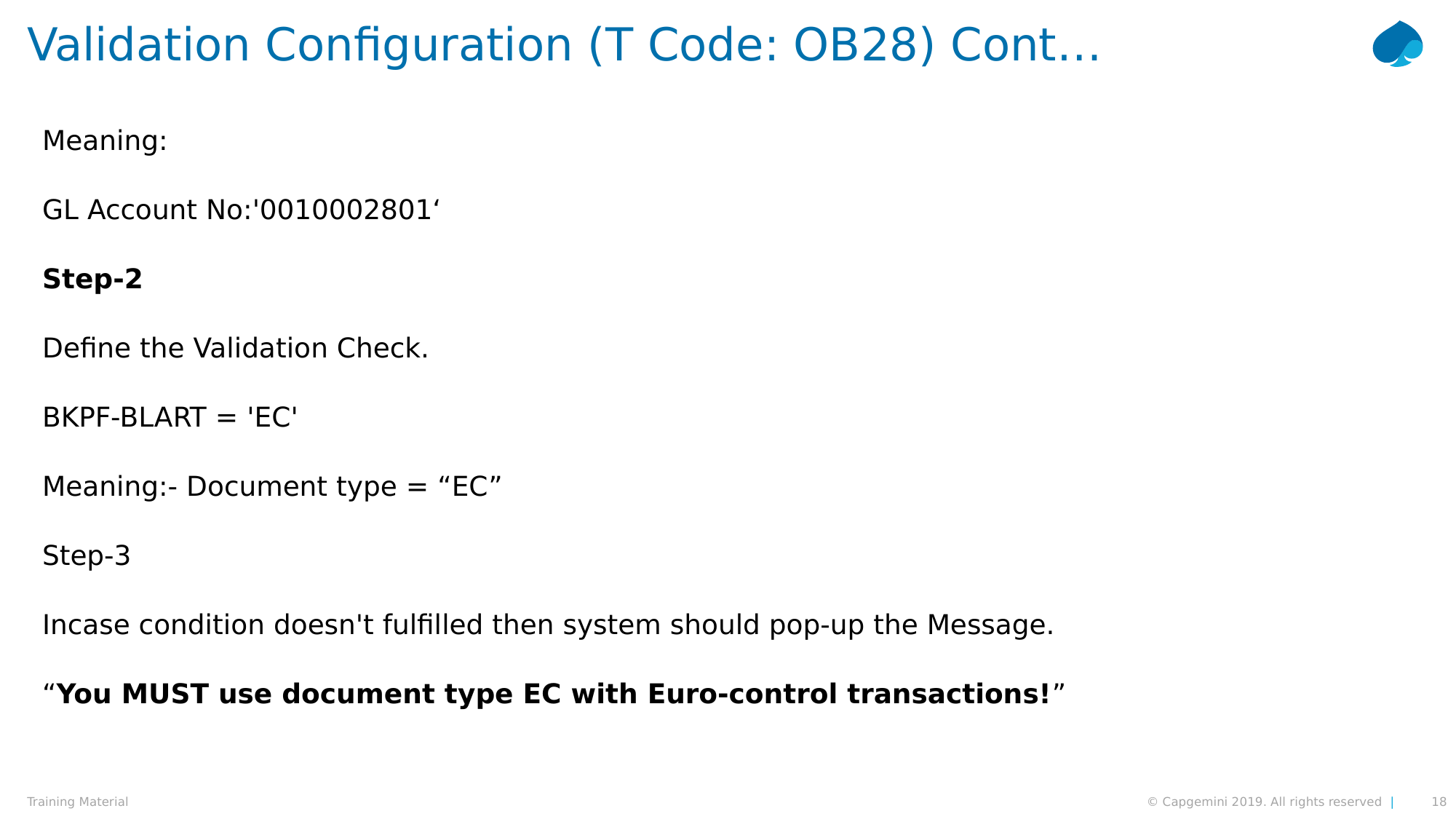

# Validation Configuration (T Code: OB28) Cont…
Meaning:
GL Account No:'0010002801‘
Step-2
Define the Validation Check.
BKPF-BLART = 'EC'
Meaning:- Document type = “EC”
Step-3
Incase condition doesn't fulfilled then system should pop-up the Message.
“You MUST use document type EC with Euro-control transactions!”